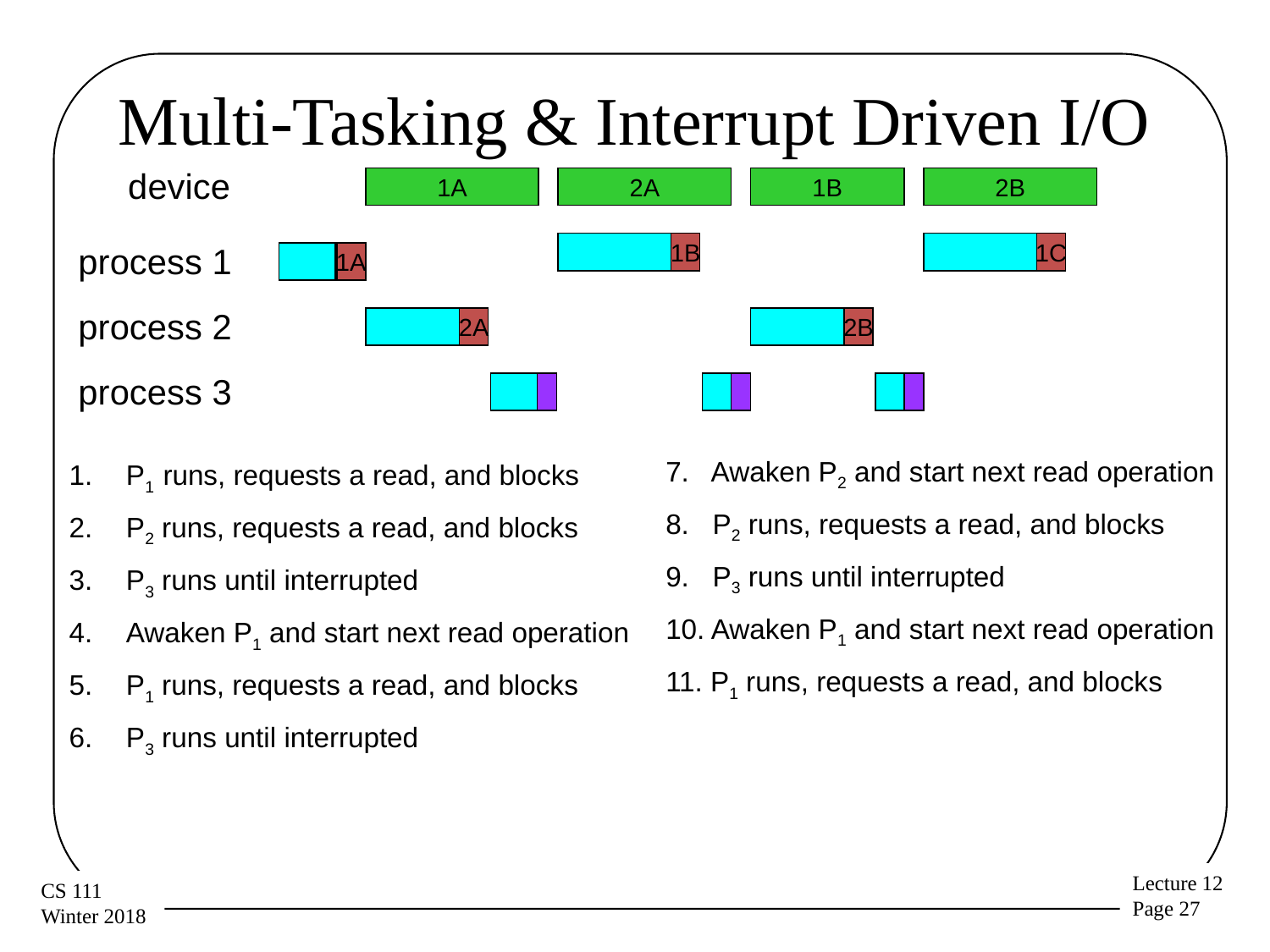

# Multi-Tasking & Interrupt Driven I/O
device
1A
2A
1B
2B
 process 1

1B

1C

1A
 process 2

2A

2B
 process 3

P1 runs, requests a read, and blocks
P2 runs, requests a read, and blocks
P3 runs until interrupted
Awaken P1 and start next read operation
P1 runs, requests a read, and blocks
P3 runs until interrupted

7.   Awaken P2 and start next read operation
8.   P2 runs, requests a read, and blocks
9.   P3 runs until interrupted
10. Awaken P1 and start next read operation
11. P1 runs, requests a read, and blocks